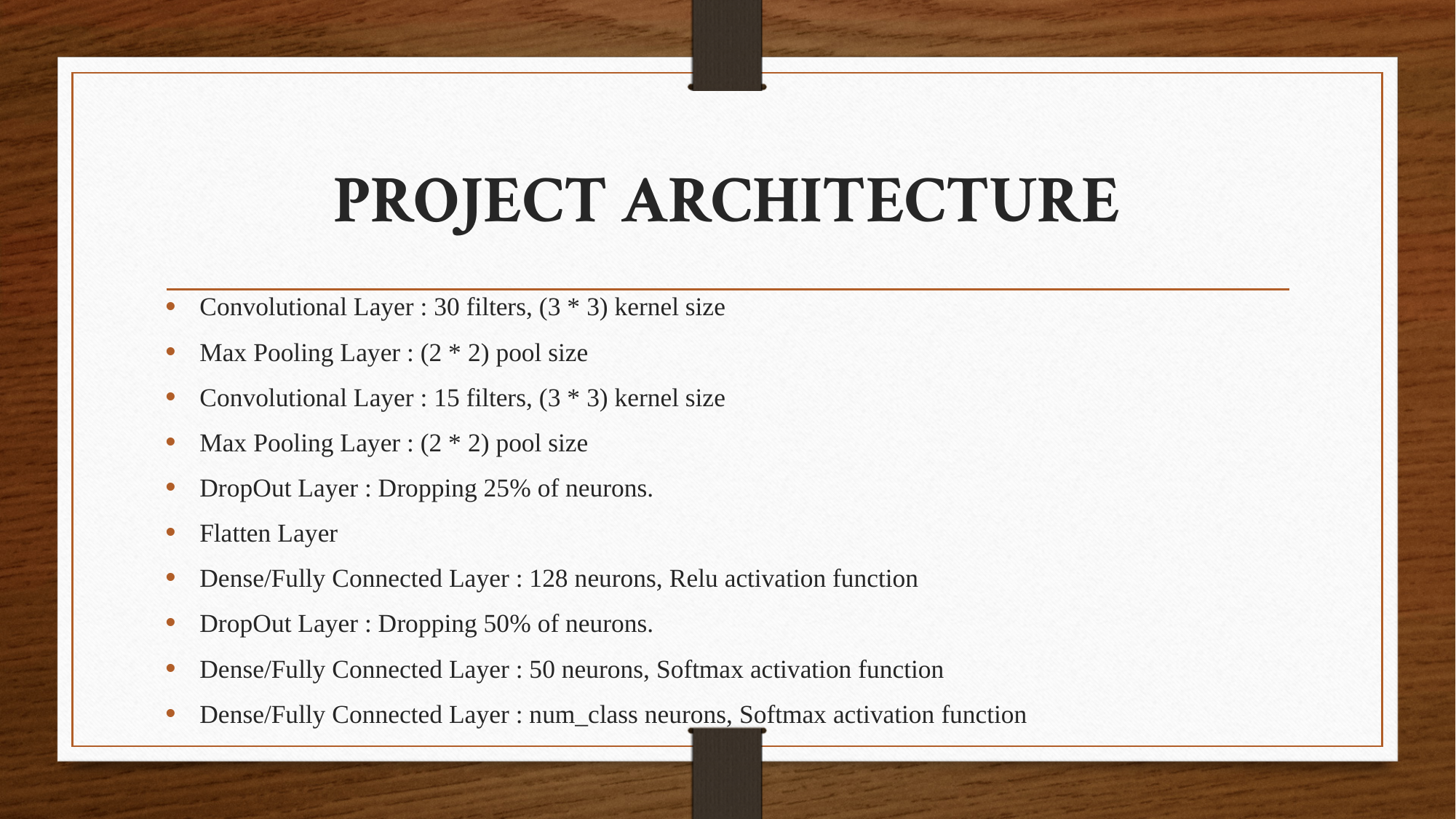

# PROJECT ARCHITECTURE
Convolutional Layer : 30 filters, (3 * 3) kernel size
Max Pooling Layer : (2 * 2) pool size
Convolutional Layer : 15 filters, (3 * 3) kernel size
Max Pooling Layer : (2 * 2) pool size
DropOut Layer : Dropping 25% of neurons.
Flatten Layer
Dense/Fully Connected Layer : 128 neurons, Relu activation function
DropOut Layer : Dropping 50% of neurons.
Dense/Fully Connected Layer : 50 neurons, Softmax activation function
Dense/Fully Connected Layer : num_class neurons, Softmax activation function